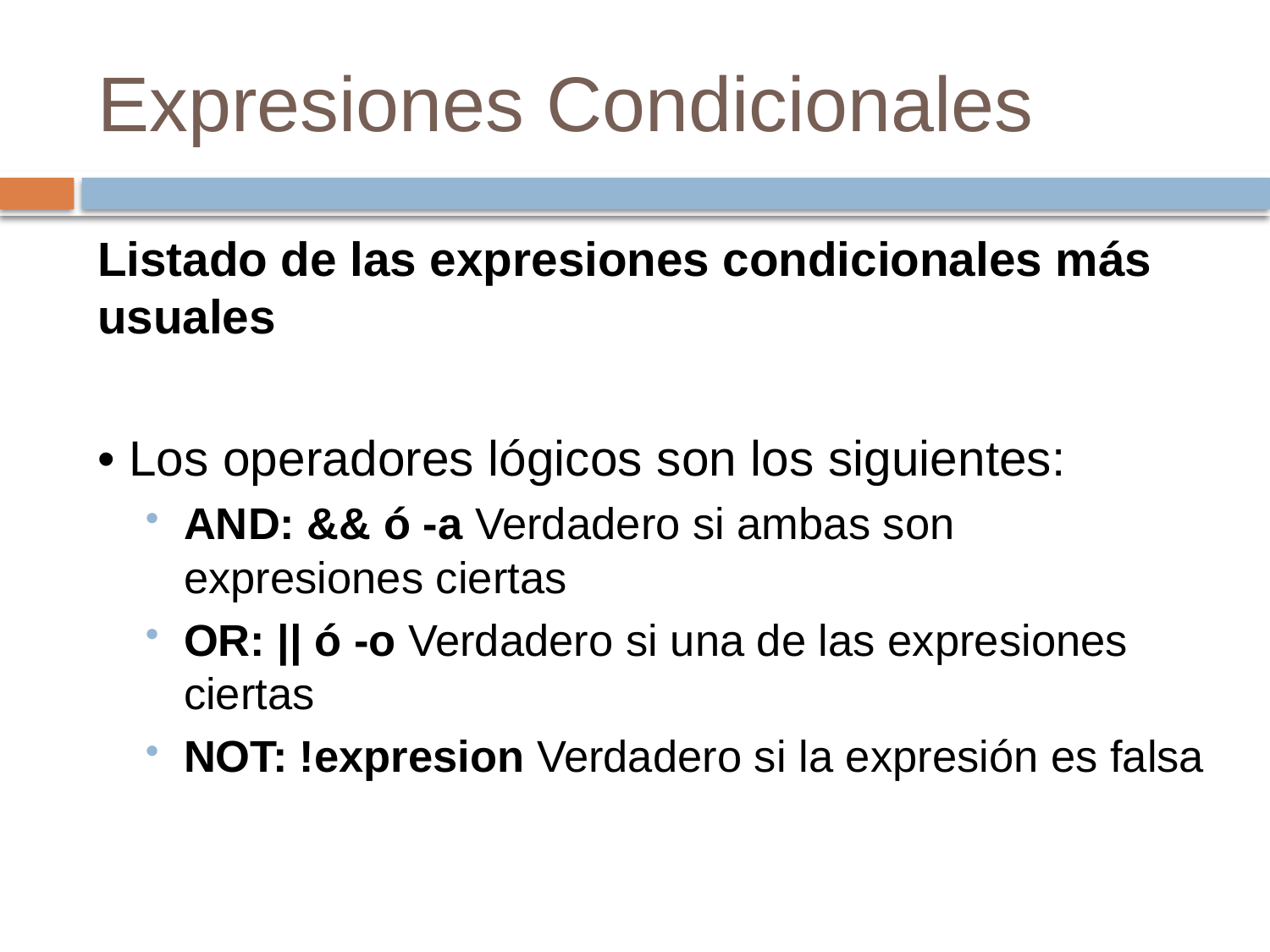

# Expresiones Condicionales
Listado de las expresiones condicionales más usuales

• Los operadores lógicos son los siguientes:
AND: && ó -a Verdadero si ambas son expresiones ciertas
OR: || ó -o Verdadero si una de las expresiones ciertas
NOT: !expresion Verdadero si la expresión es falsa